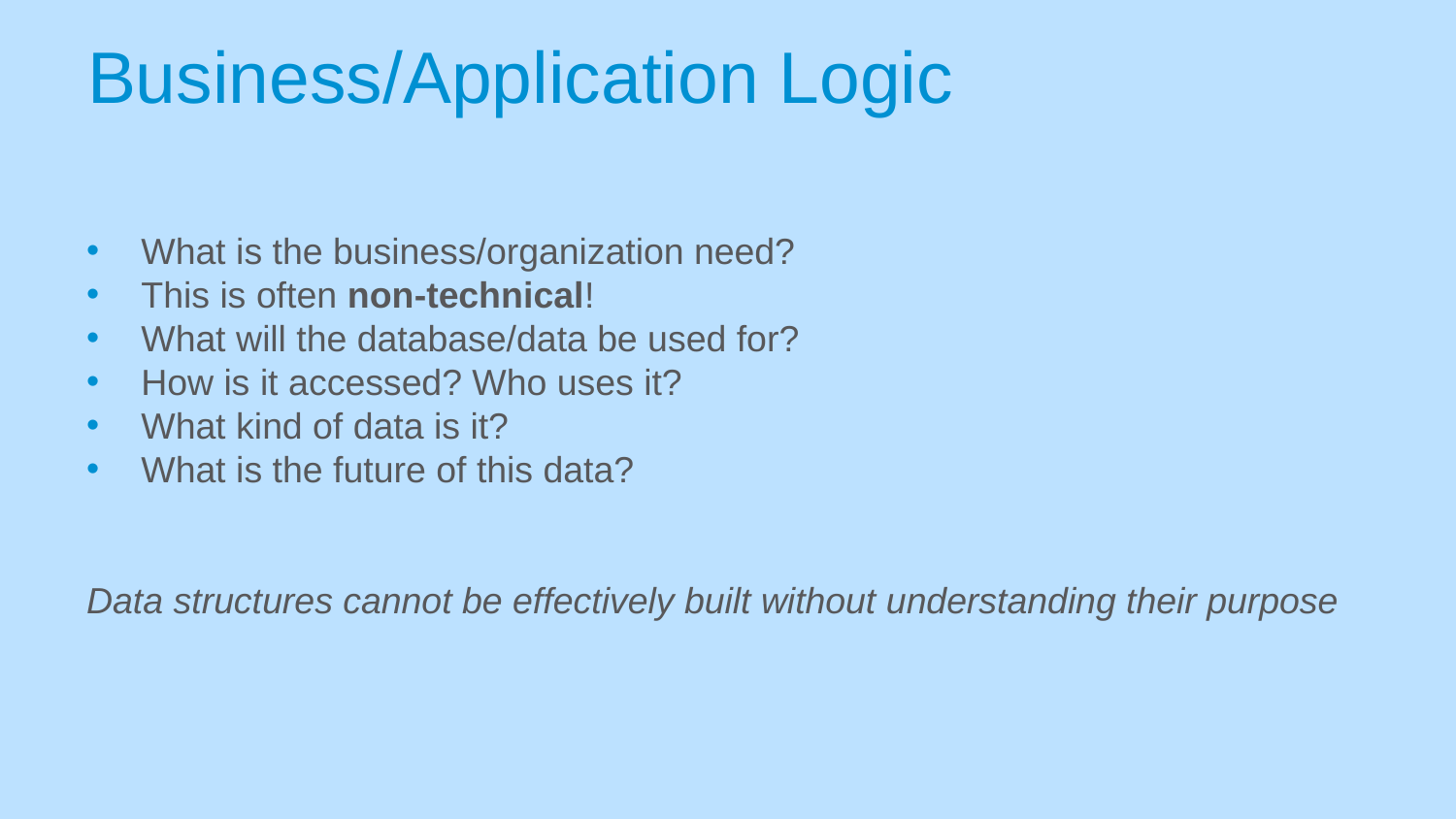

# Business/Application Logic
What is the business/organization need?
This is often non-technical!
What will the database/data be used for?
How is it accessed? Who uses it?
What kind of data is it?
What is the future of this data?

Data structures cannot be effectively built without understanding their purpose